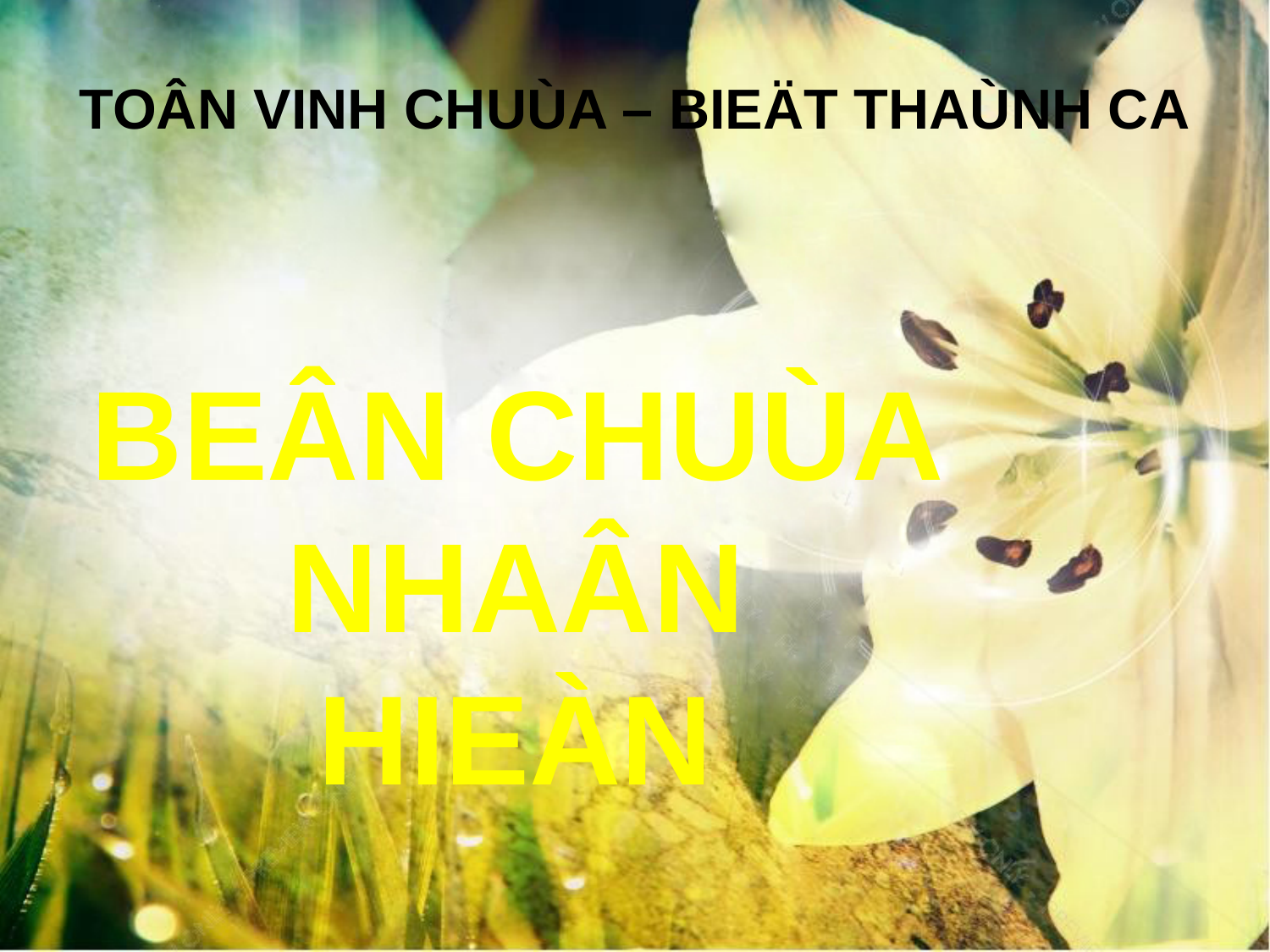

TOÂN VINH CHUÙA – BIEÄT THAÙNH CA
BEÂN CHUÙA NHAÂN HIEÀN